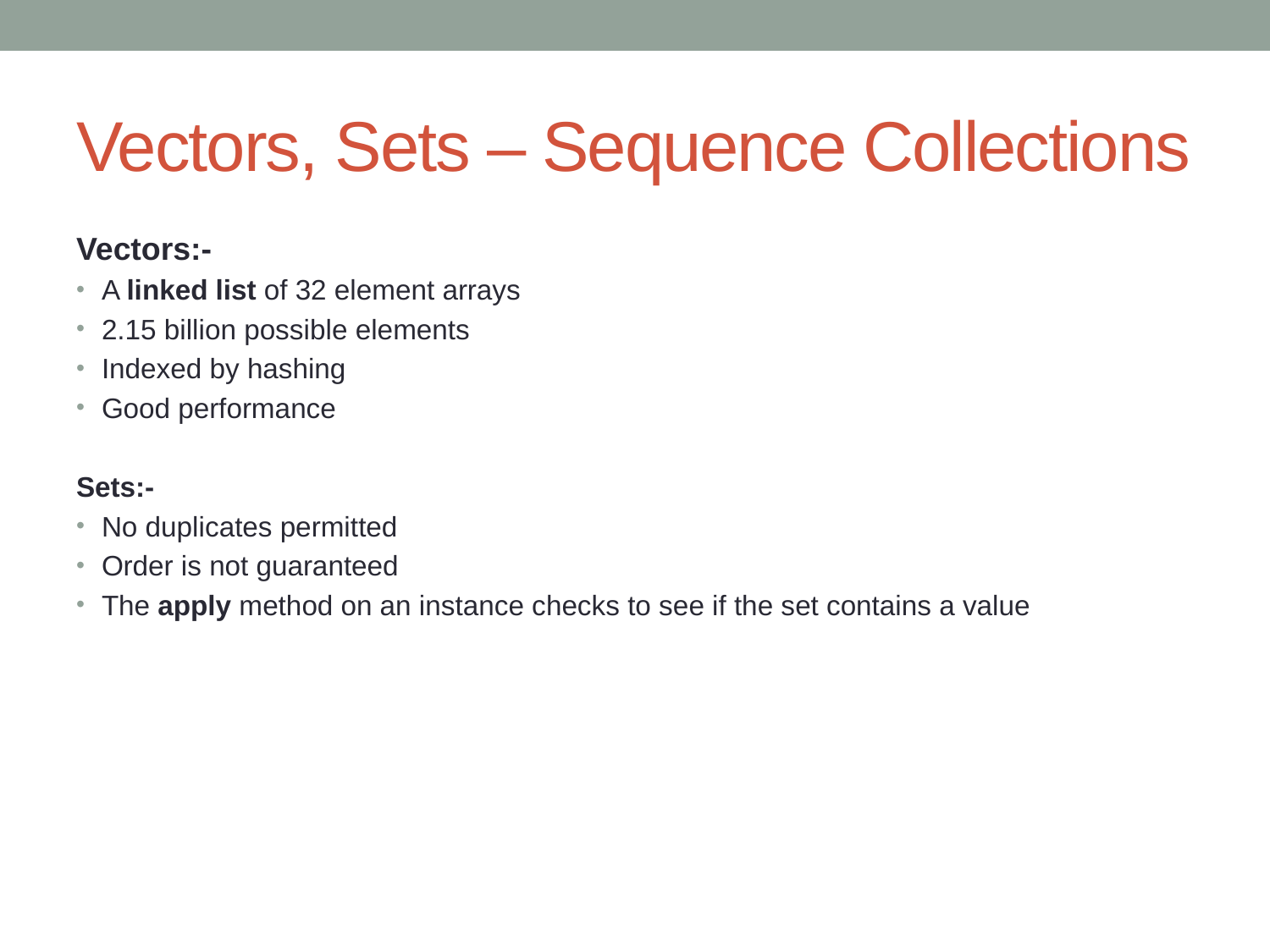

# Vectors, Sets – Sequence Collections
Vectors:-
A linked list of 32 element arrays
2.15 billion possible elements
Indexed by hashing
Good performance

Sets:-
No duplicates permitted
Order is not guaranteed
The apply method on an instance checks to see if the set contains a value